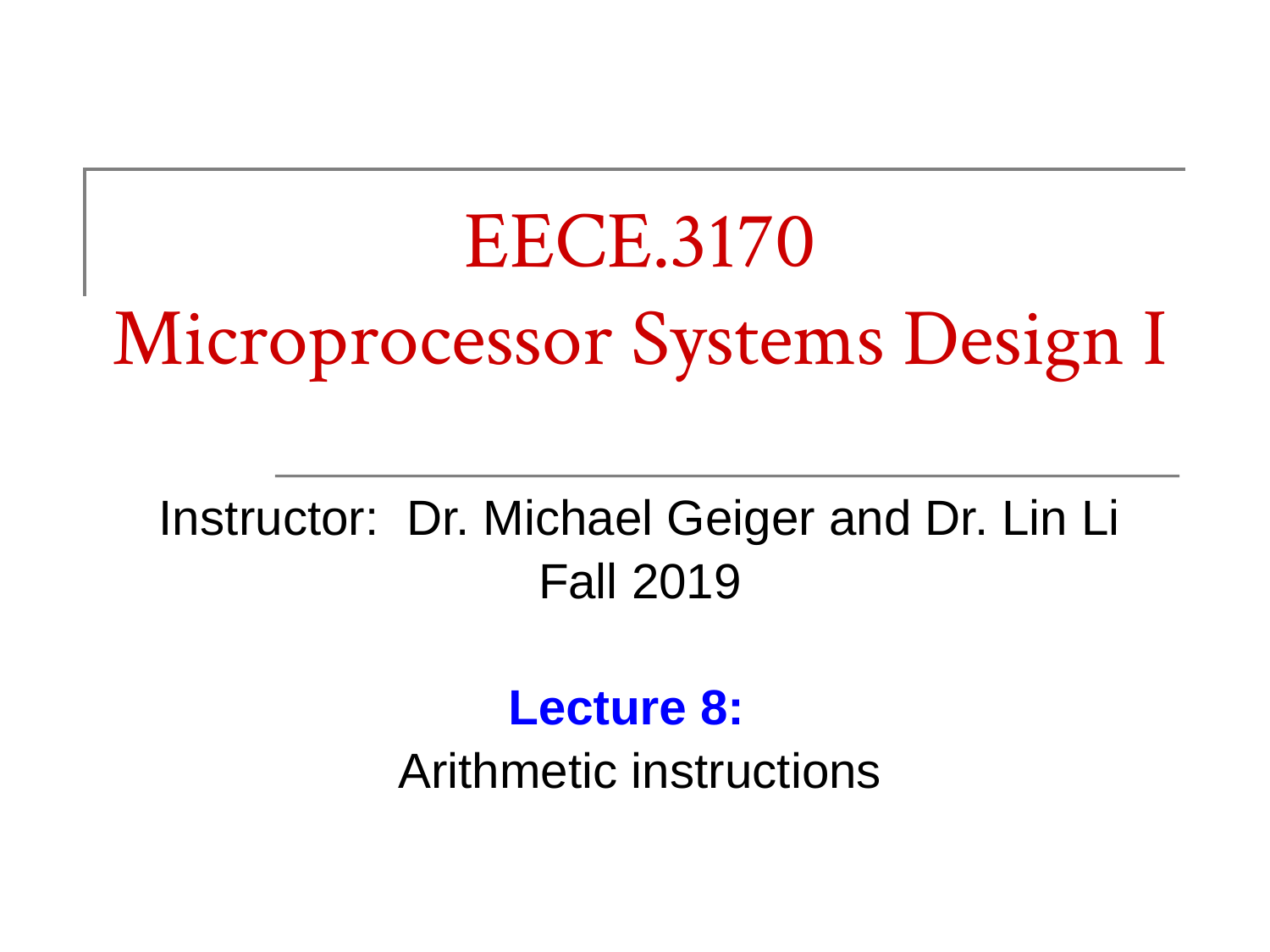

# EECE.3170 Microprocessor Systems Design I
Instructor:  Dr. Michael Geiger and Dr. Lin Li
Fall 2019

Lecture 8:
Arithmetic instructions